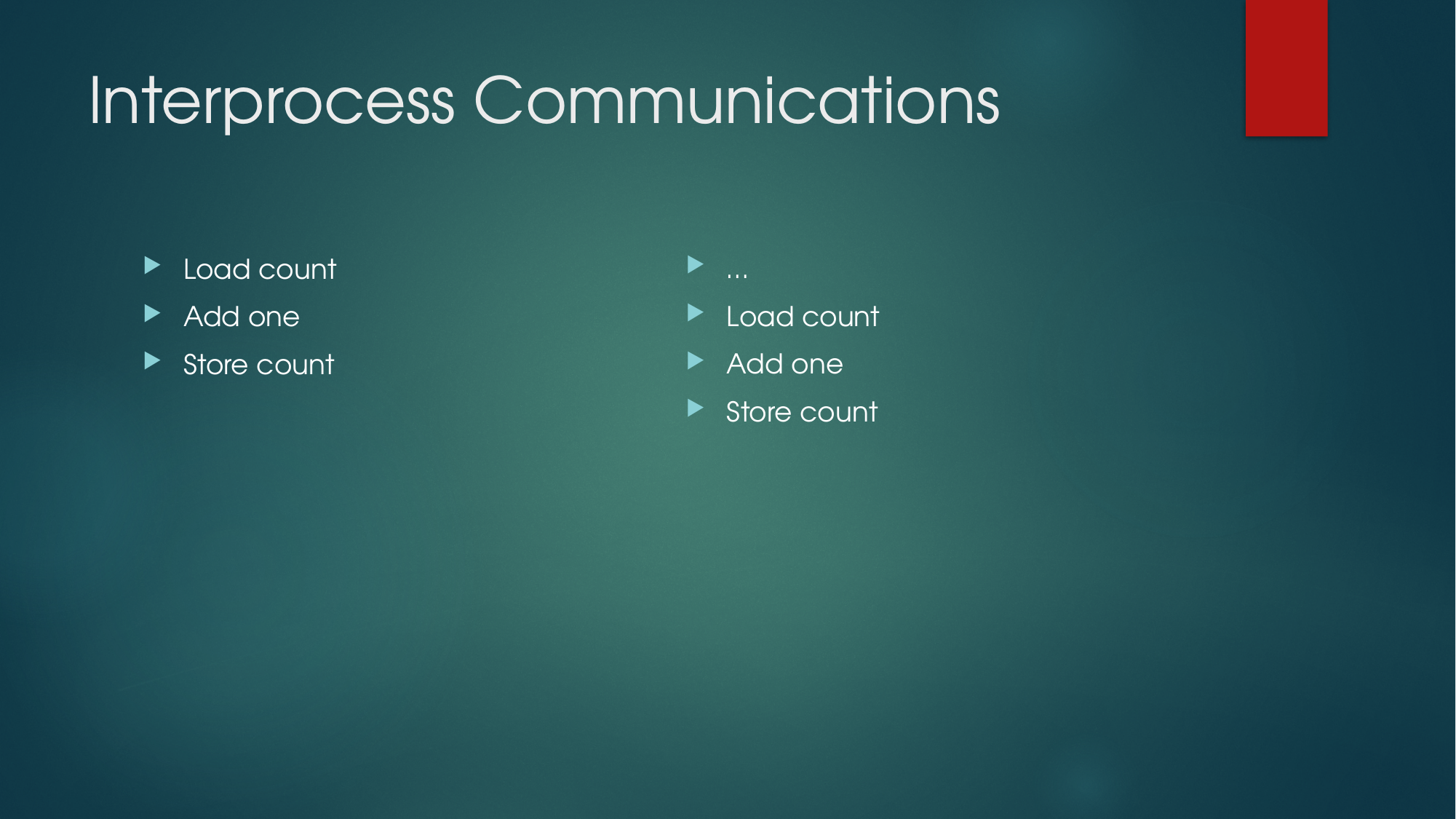

# Interprocess Communications
…
Load count
Add one
Store count
Load count
Add one
Store count